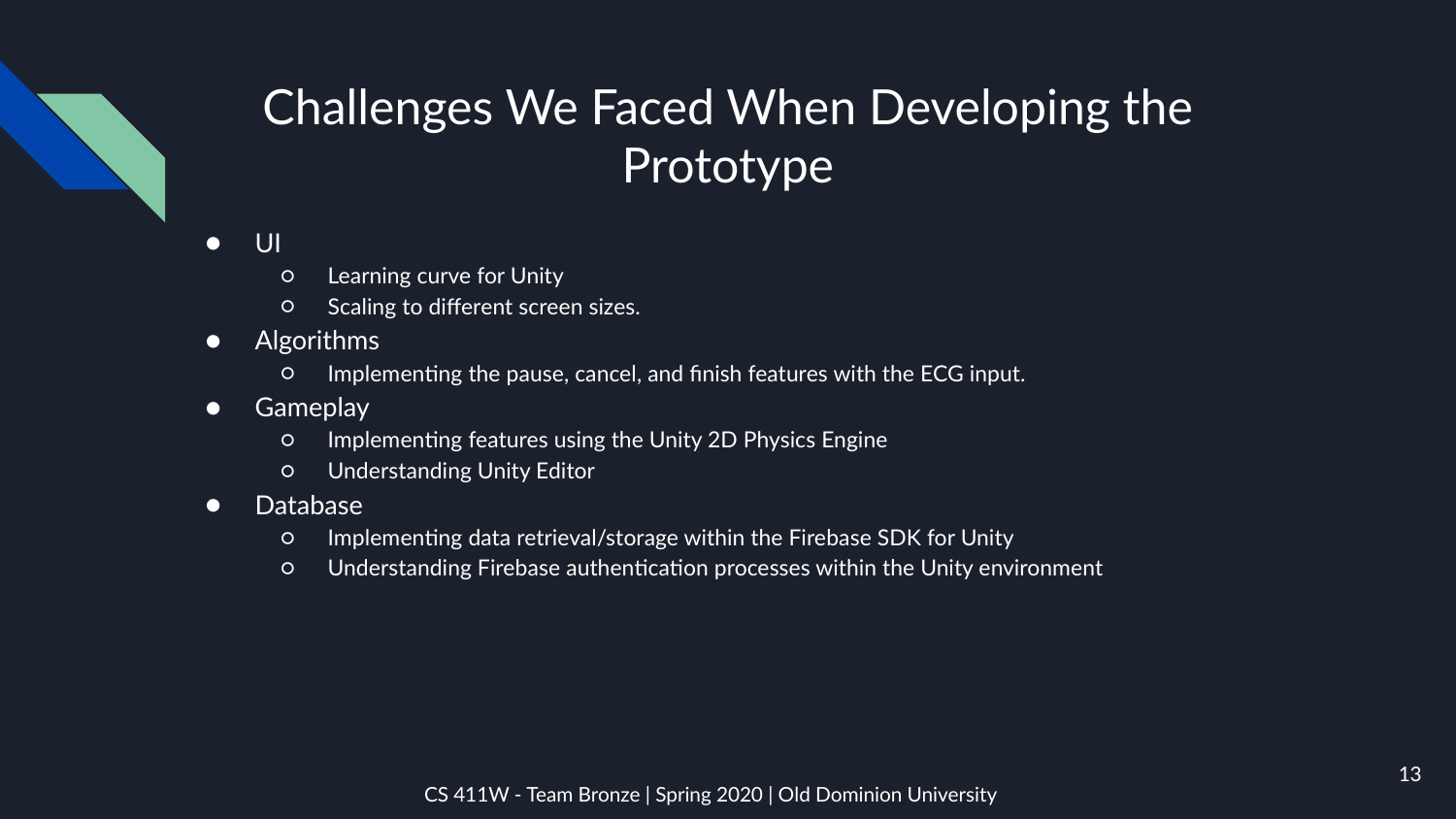

# Challenges We Faced When Developing the Prototype
UI
Learning curve for Unity
Scaling to different screen sizes.
Algorithms
Implementing the pause, cancel, and finish features with the ECG input.
Gameplay
Implementing features using the Unity 2D Physics Engine
Understanding Unity Editor
Database
Implementing data retrieval/storage within the Firebase SDK for Unity
Understanding Firebase authentication processes within the Unity environment
13
CS 411W - Team Bronze | Spring 2020 | Old Dominion University